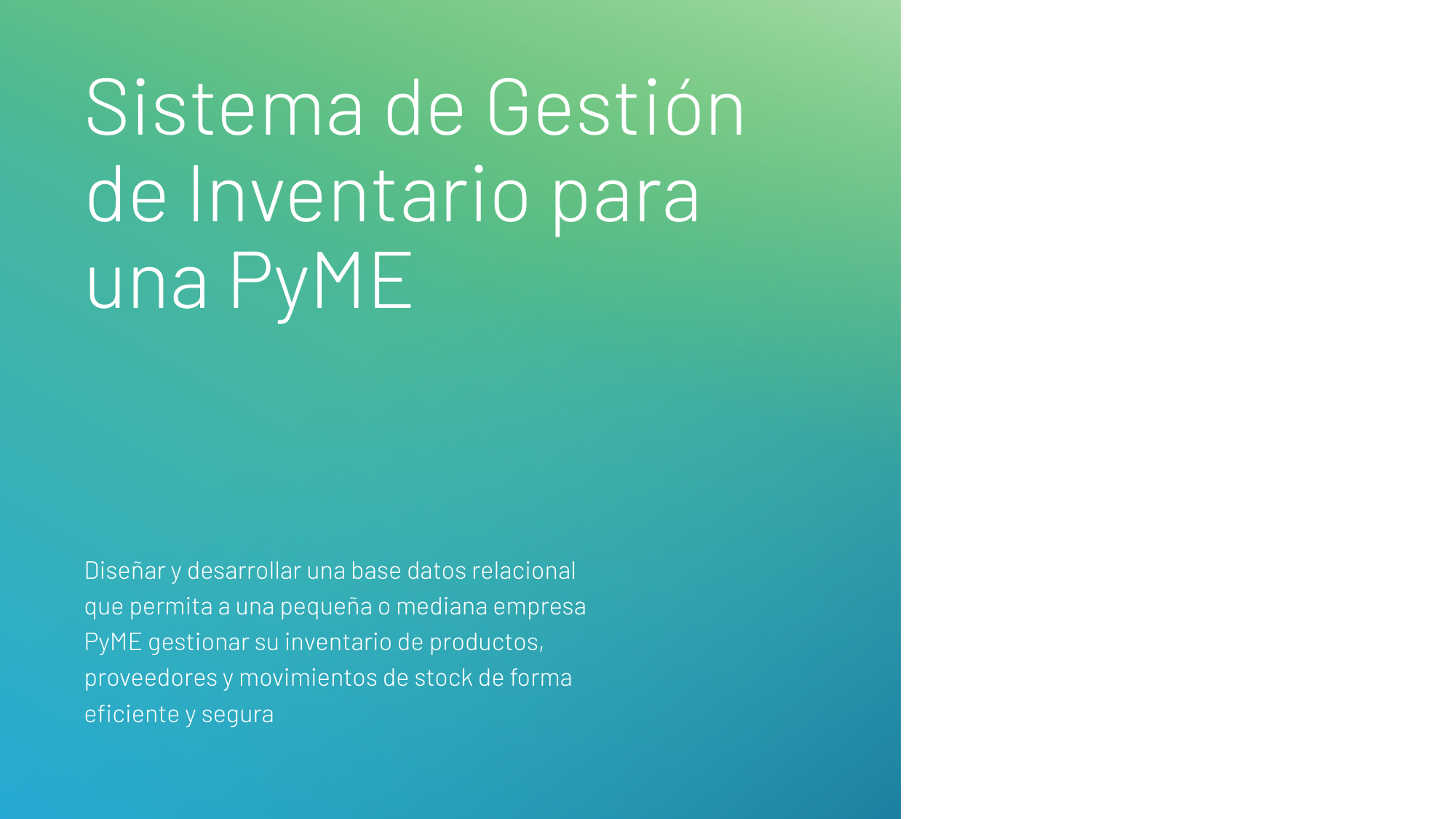

# Sistema de Gestión de Inventario para una PyME
Diseñar y desarrollar una base datos relacional que permita a una pequeña o mediana empresa PyME gestionar su inventario de productos, proveedores y movimientos de stock de forma eficiente y segura